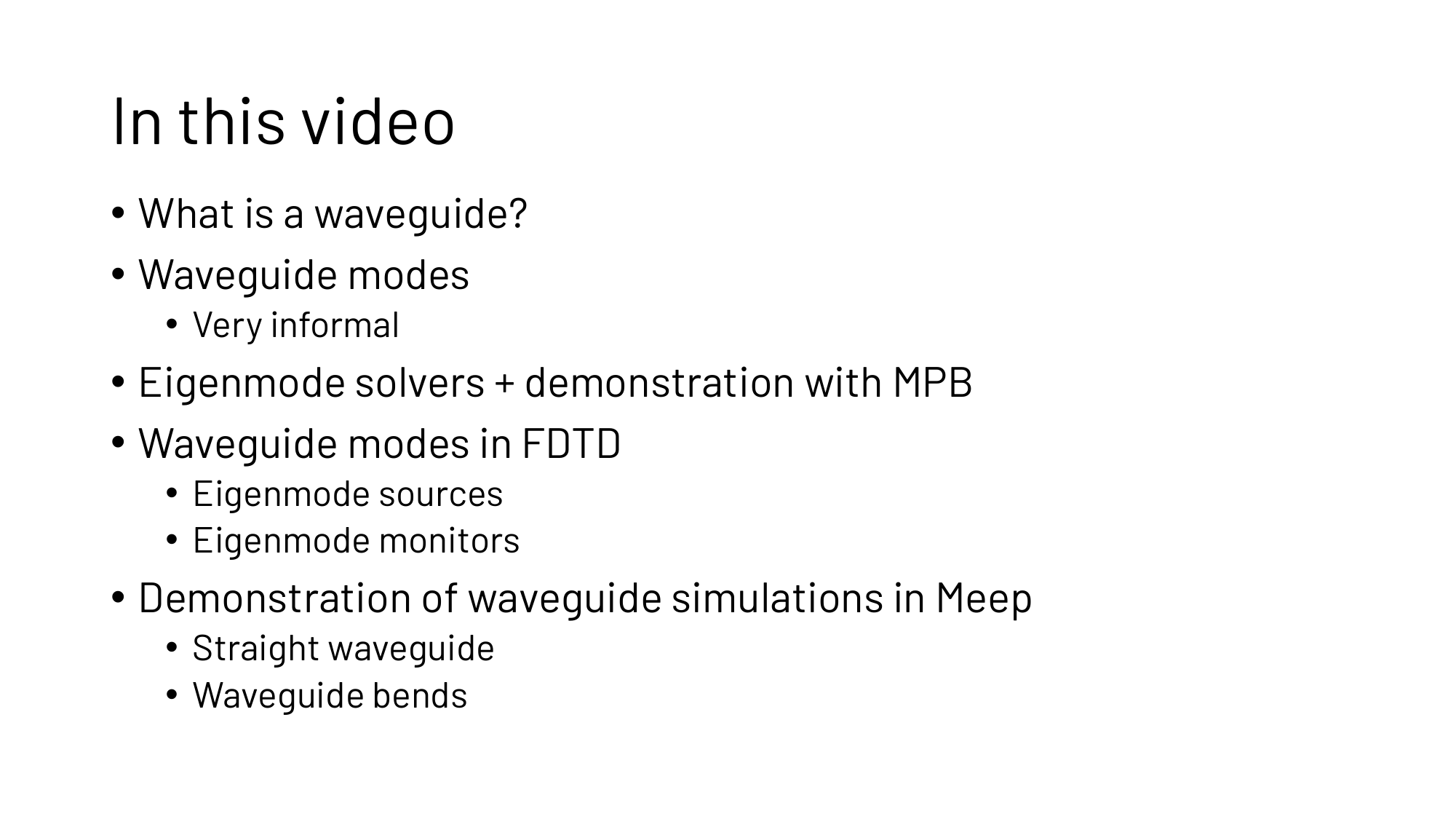

# In this video
What is a waveguide?
Waveguide modes
Very informal
Eigenmode solvers + demonstration with MPB
Waveguide modes in FDTD
Eigenmode sources
Eigenmode monitors
Demonstration of waveguide simulations in Meep
Straight waveguide
Waveguide bends